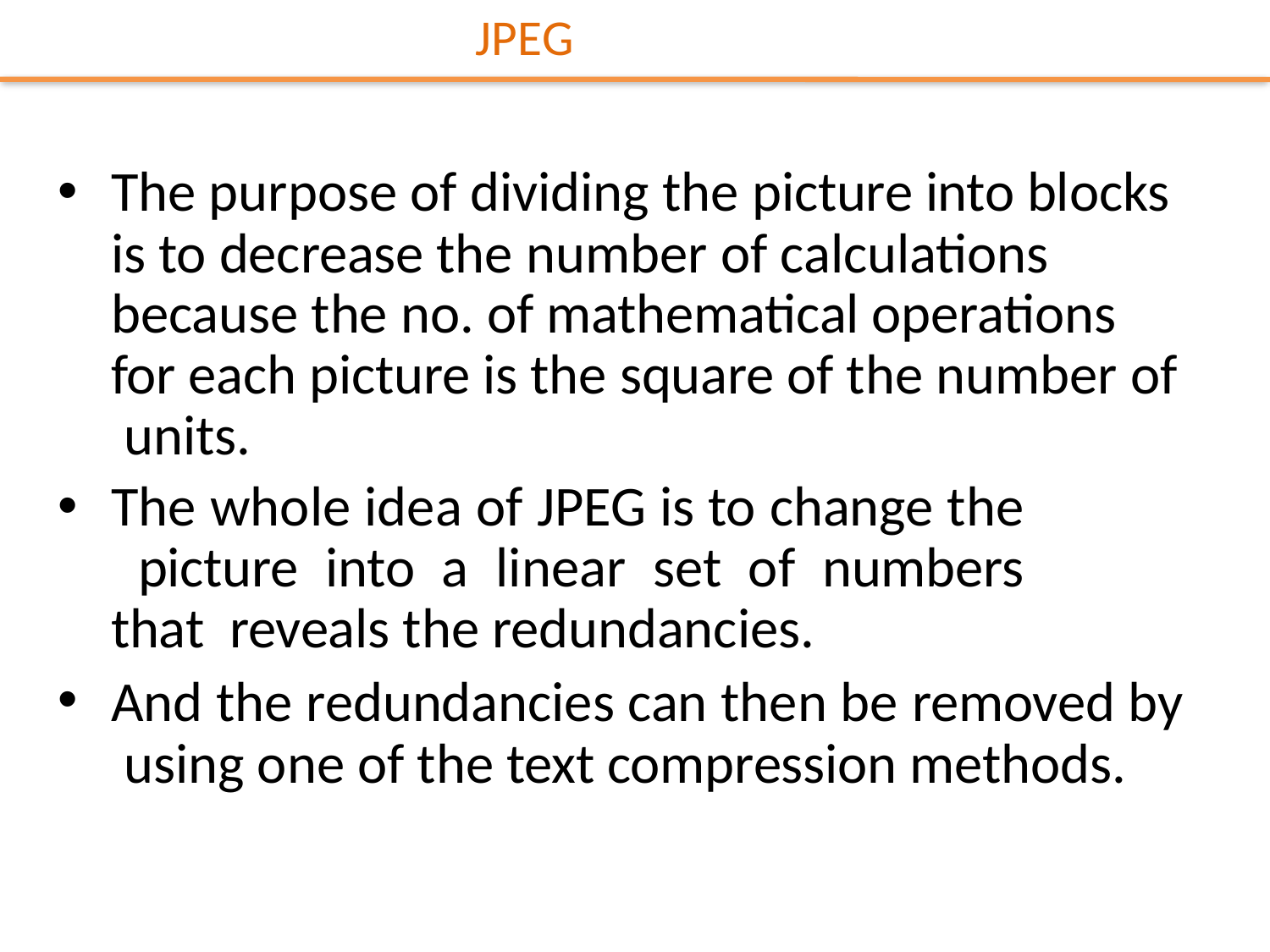

# JPEG
The purpose of dividing the picture into blocks  is to decrease the number of calculations  because the no. of mathematical operations  for each picture is the square of the number of  units.
The whole idea of JPEG is to change the  picture into a linear set of numbers that  reveals the redundancies.
And the redundancies can then be removed by  using one of the text compression methods.